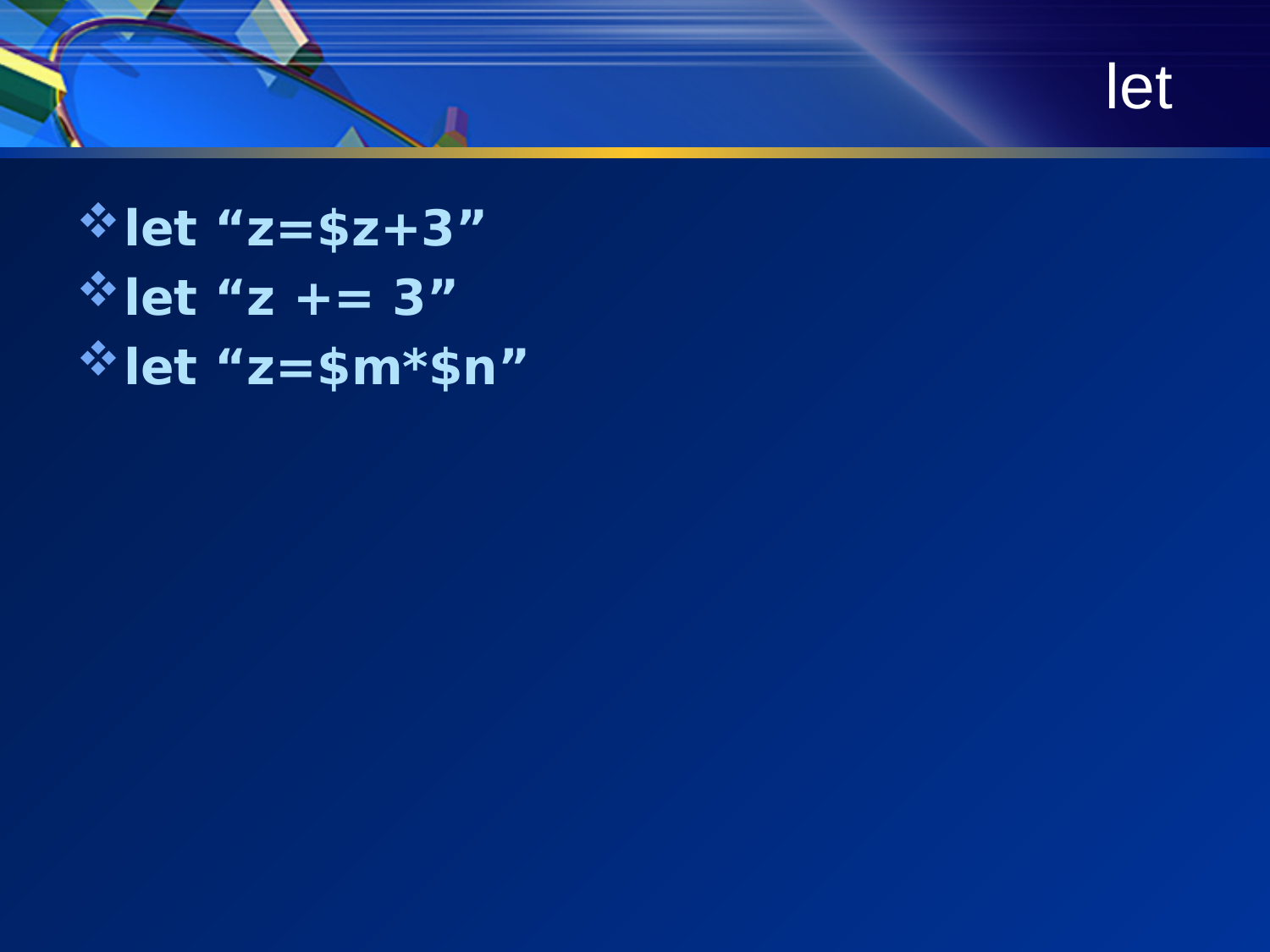

# let
let “z=$z+3”
let “z += 3”
let “z=$m*$n”